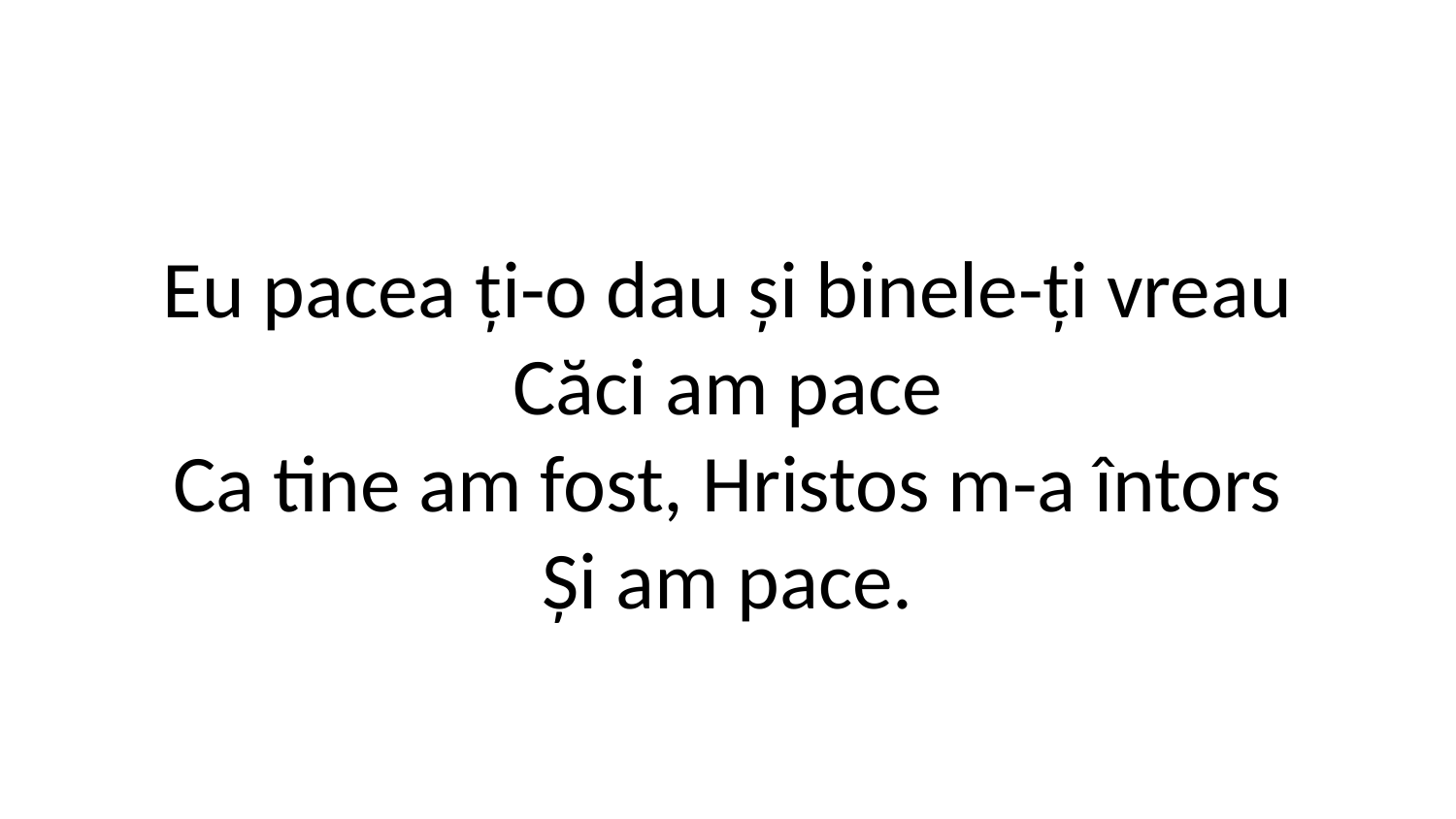

Eu pacea ți-o dau și binele-ți vreau
Căci am pace
Ca tine am fost, Hristos m-a întors
Și am pace.